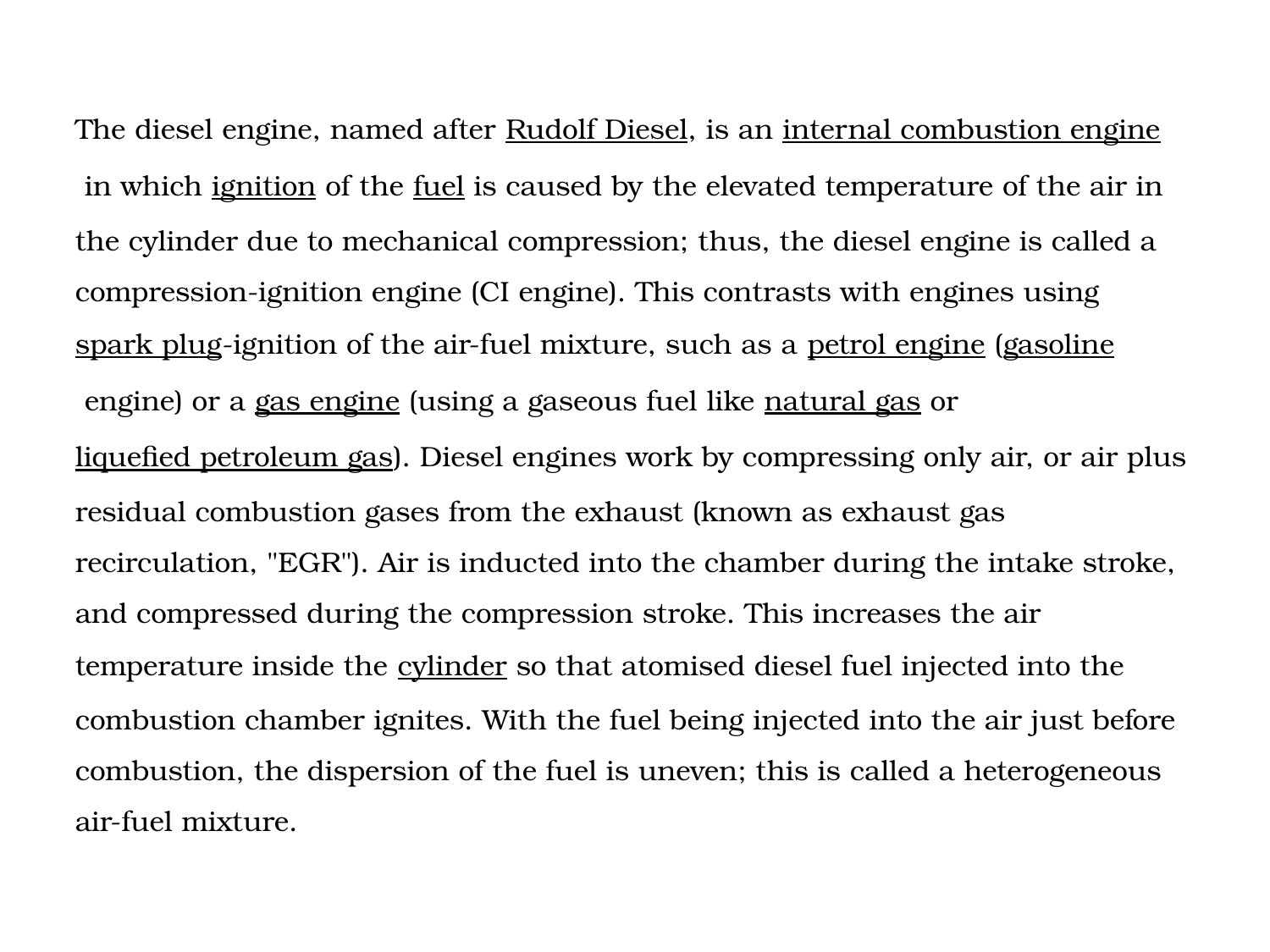

The diesel engine, named after Rudolf Diesel, is an internal combustion engine in which ignition of the fuel is caused by the elevated temperature of the air in the cylinder due to mechanical compression; thus, the diesel engine is called a compression-ignition engine (CI engine). This contrasts with engines using spark plug-ignition of the air-fuel mixture, such as a petrol engine (gasoline engine) or a gas engine (using a gaseous fuel like natural gas or liquefied petroleum gas). Diesel engines work by compressing only air, or air plus residual combustion gases from the exhaust (known as exhaust gas recirculation, "EGR"). Air is inducted into the chamber during the intake stroke, and compressed during the compression stroke. This increases the air temperature inside the cylinder so that atomised diesel fuel injected into the combustion chamber ignites. With the fuel being injected into the air just before combustion, the dispersion of the fuel is uneven; this is called a heterogeneous air-fuel mixture.